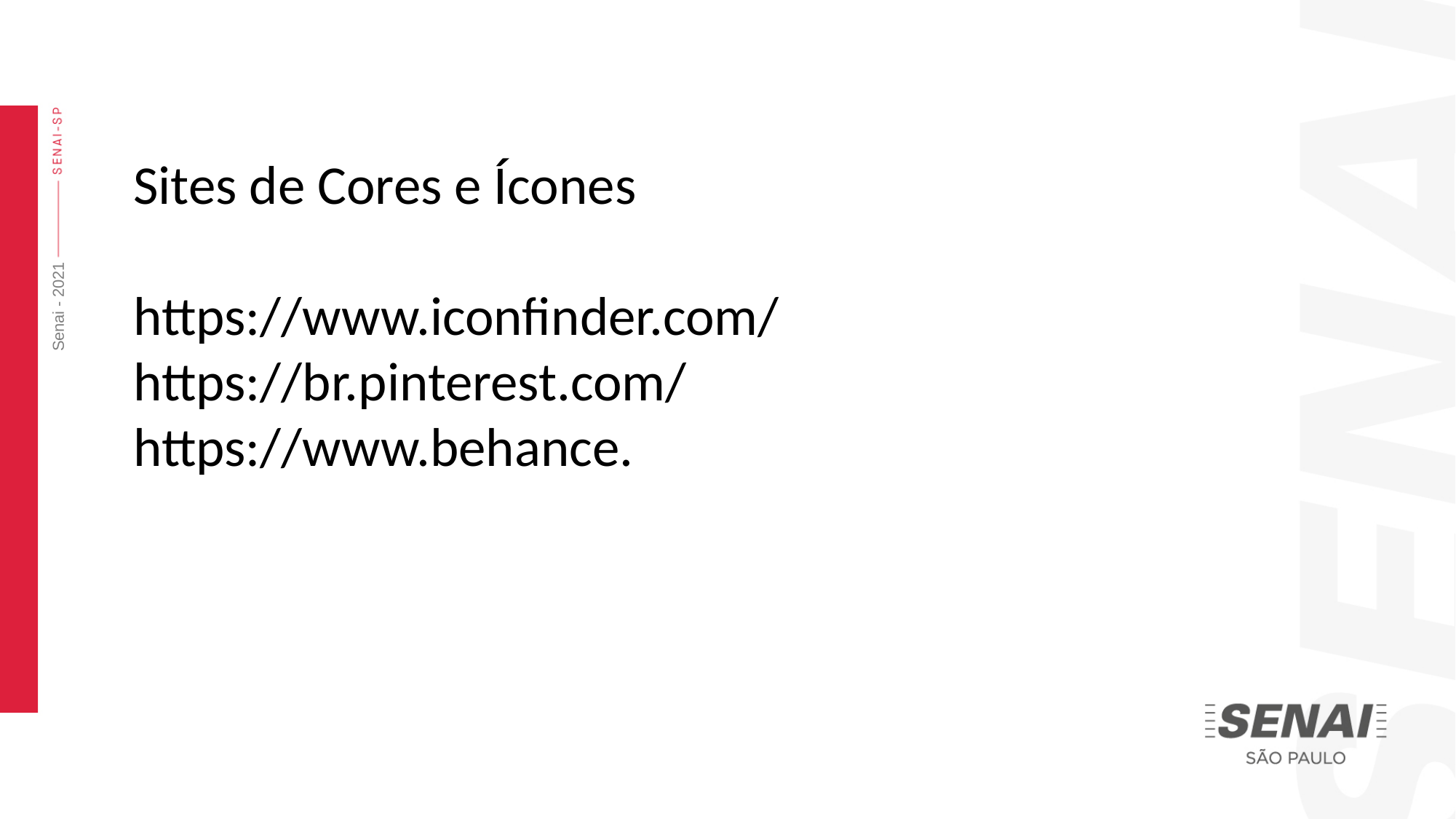

Sites de Cores e Ícones

https://www.iconfinder.com/
https://br.pinterest.com/
https://www.behance.net/
Senai - 2021